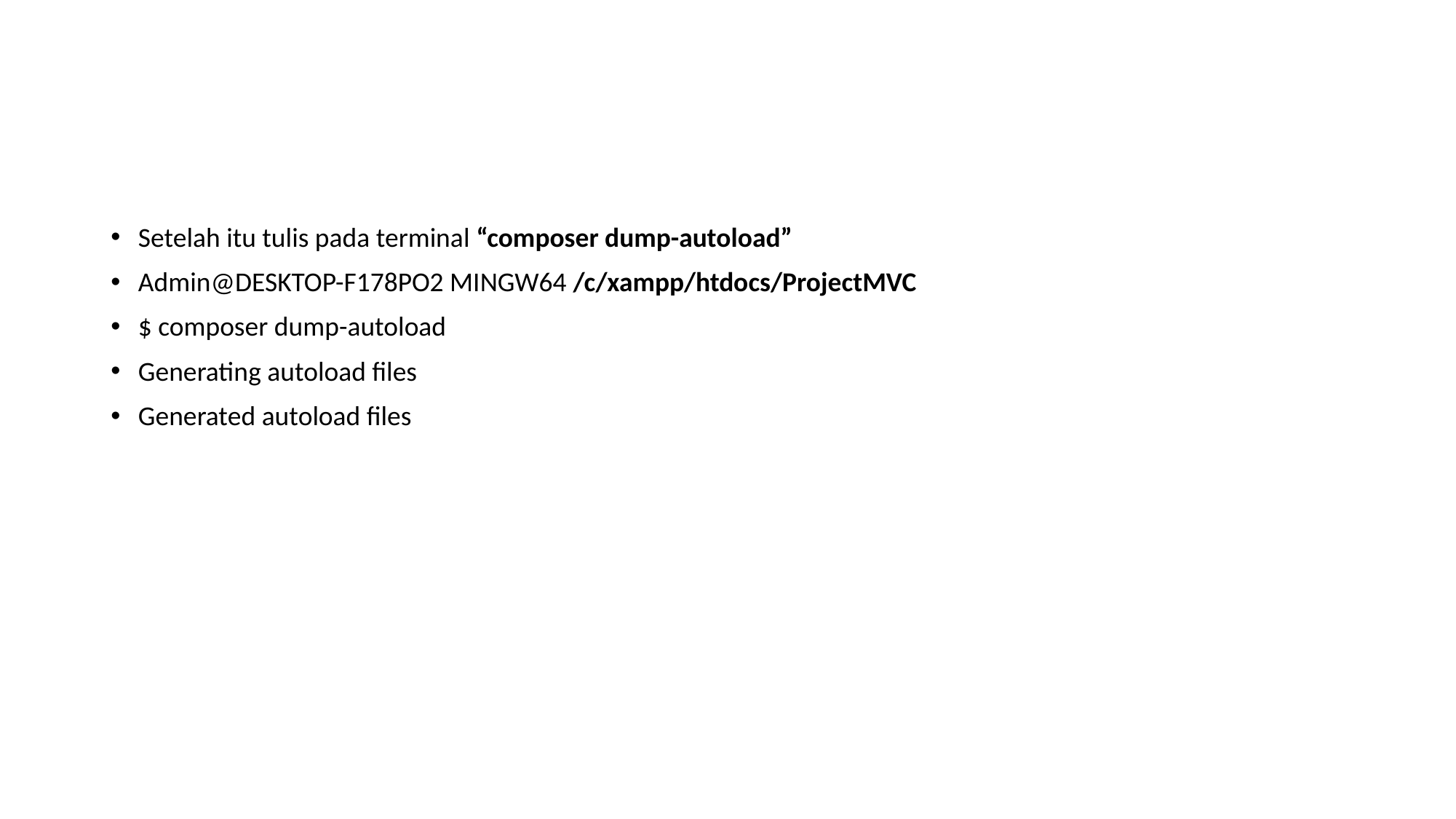

Setelah itu tulis pada terminal “composer dump-autoload”
Admin@DESKTOP-F178PO2 MINGW64 /c/xampp/htdocs/ProjectMVC
$ composer dump-autoload
Generating autoload files
Generated autoload files